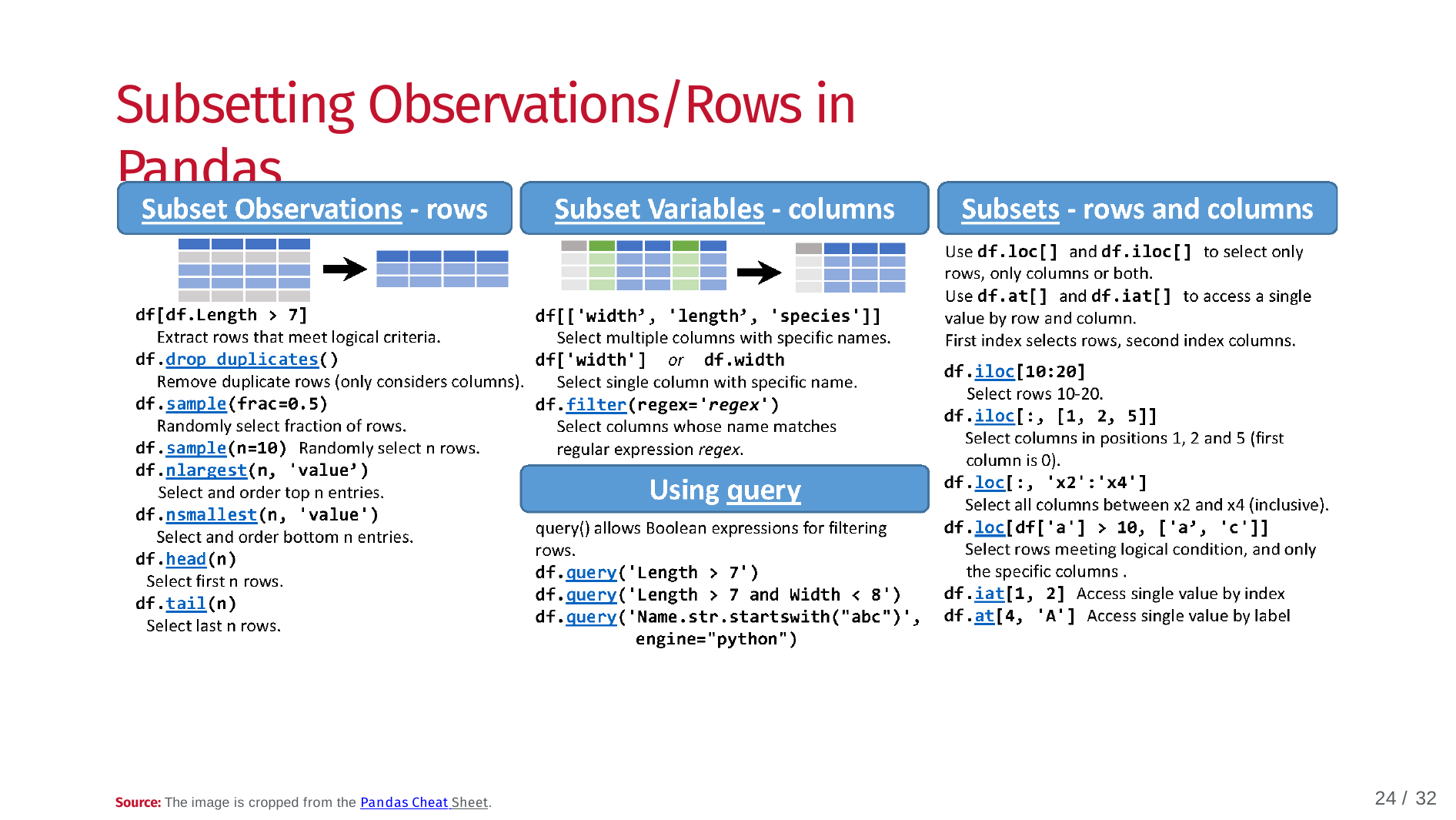

# Subsetting Observations/Rows in Pandas

24 / 32
Source: The image is cropped from the Pandas Cheat Sheet.